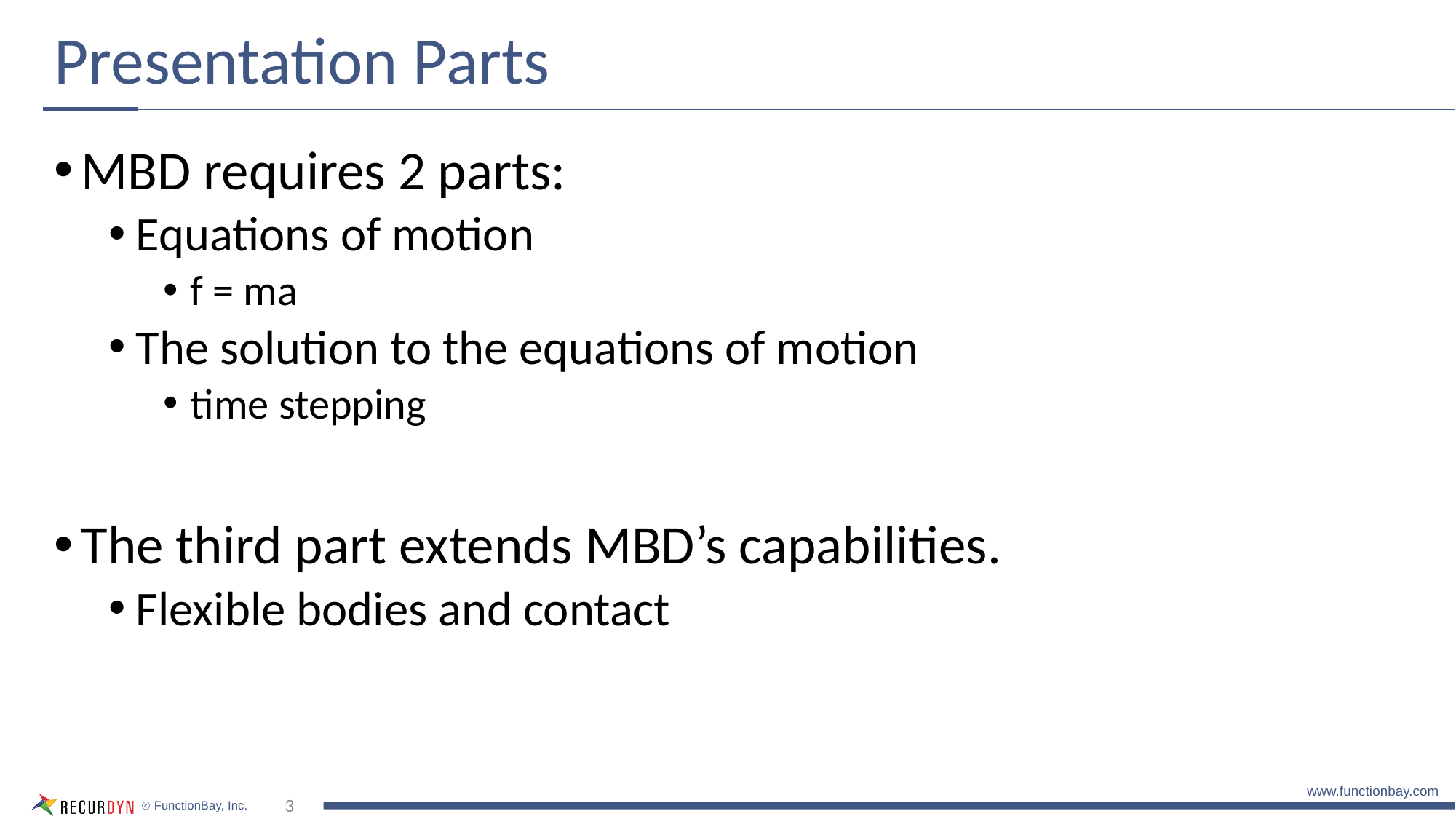

# Presentation Parts
MBD requires 2 parts:
Equations of motion
f = ma
The solution to the equations of motion
time stepping

The third part extends MBD’s capabilities.
Flexible bodies and contact
3